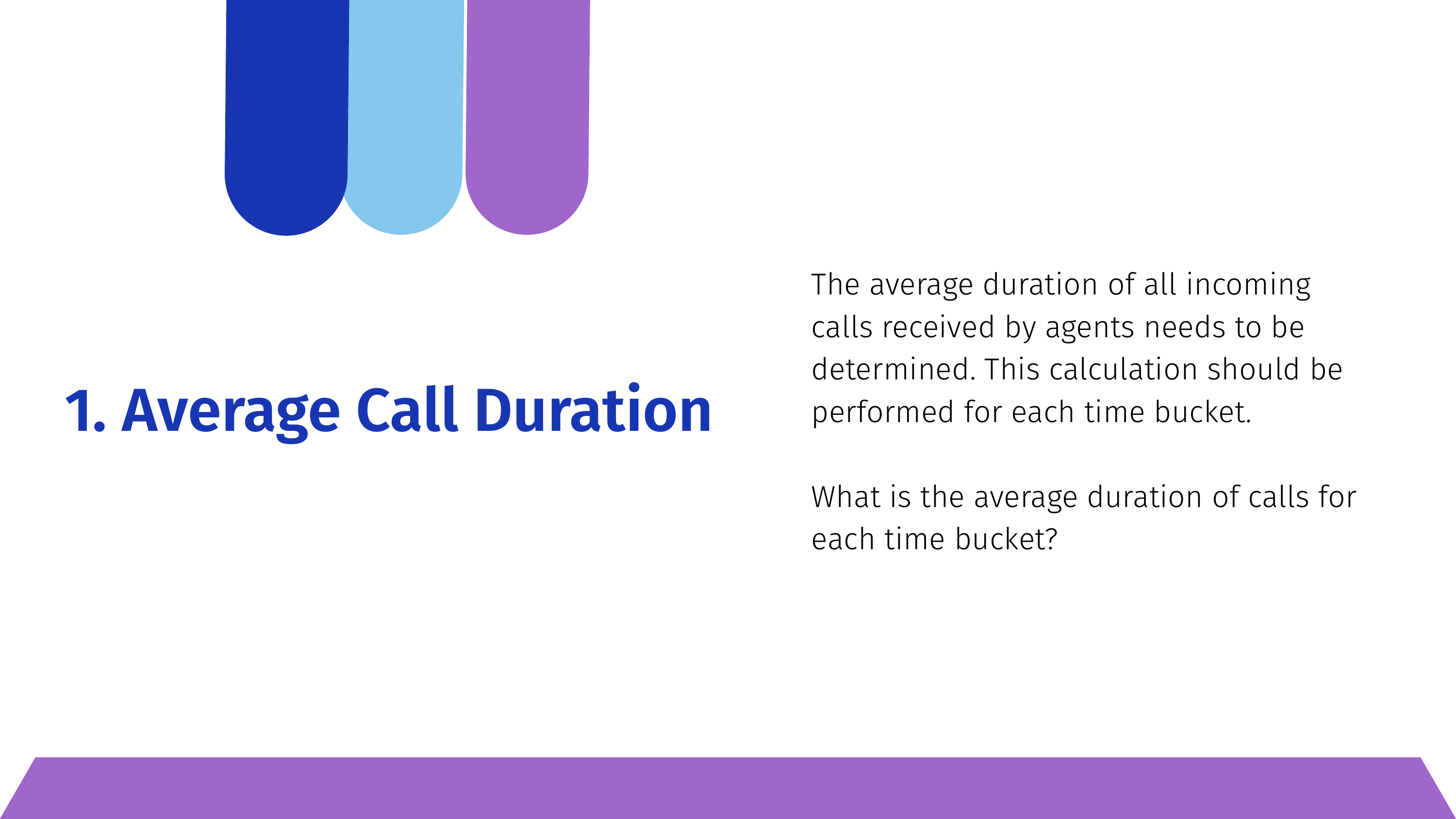

The average duration of all incoming calls received by agents needs to be determined. This calculation should be performed for each time bucket.

What is the average duration of calls for each time bucket?
1. Average Call Duration